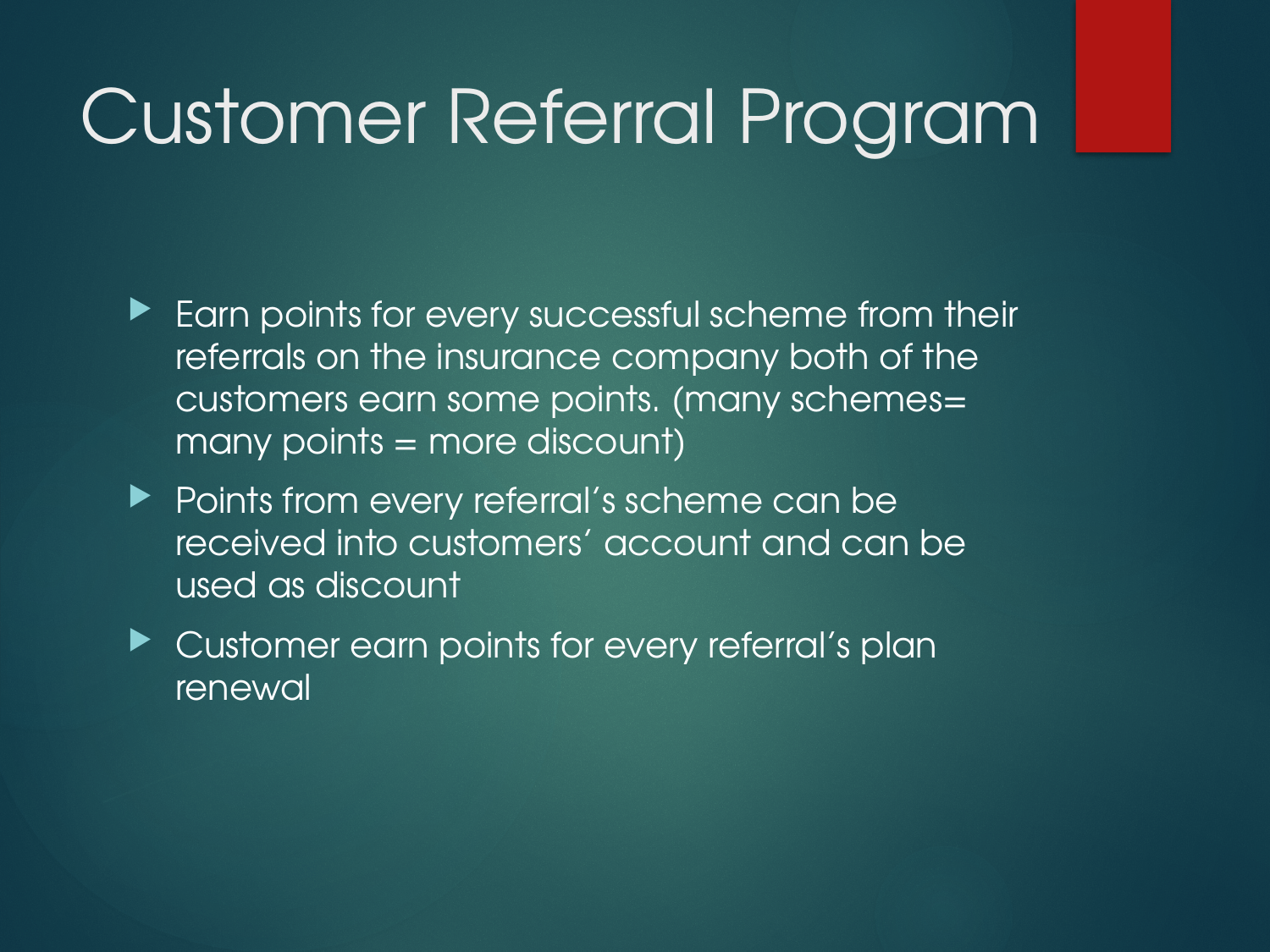

# Customer Referral Program
Earn points for every successful scheme from their referrals on the insurance company both of the customers earn some points. (many schemes= many points = more discount)
Points from every referral’s scheme can be received into customers’ account and can be used as discount
Customer earn points for every referral’s plan renewal